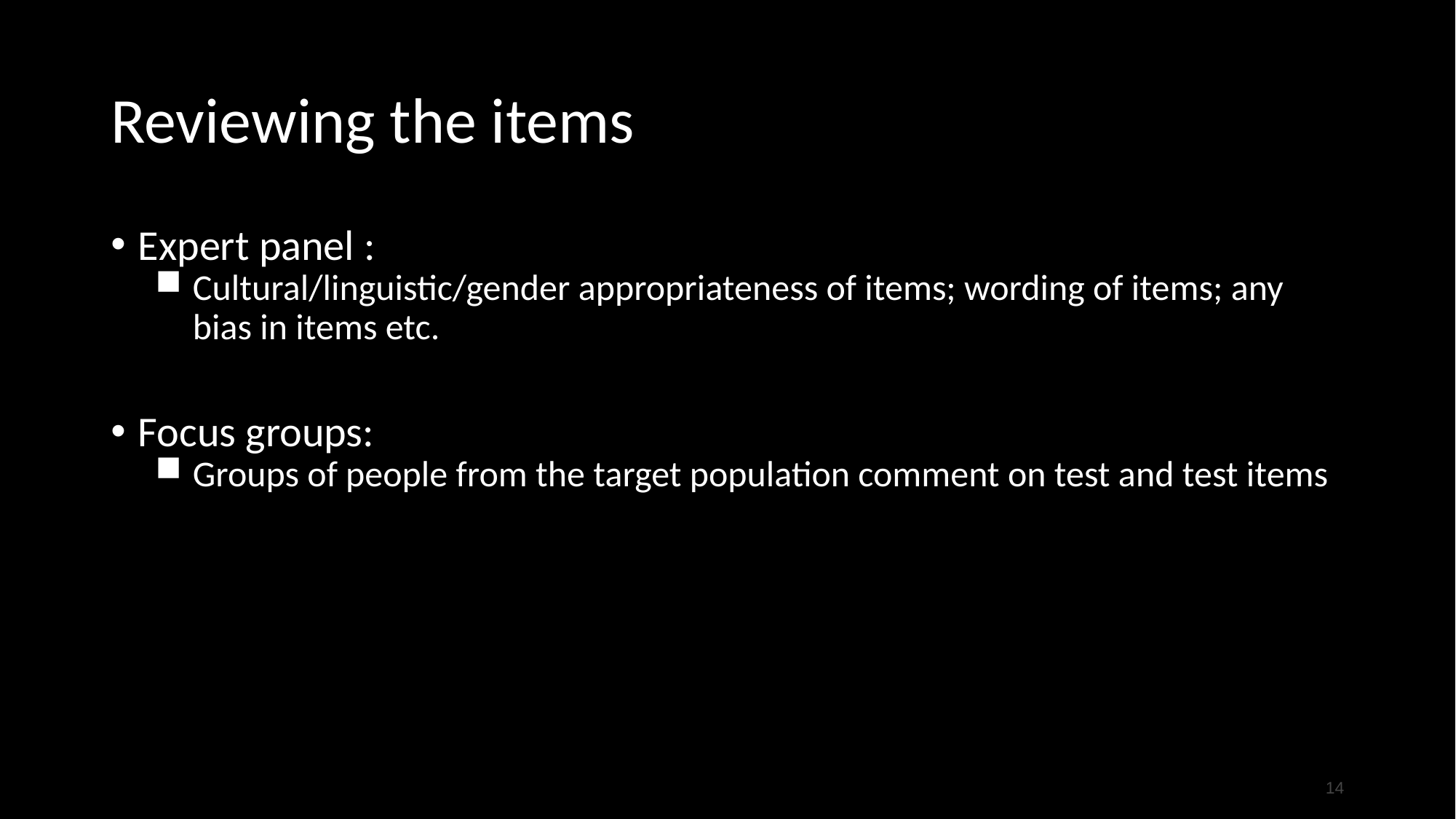

# Reviewing the items
Expert panel :
Cultural/linguistic/gender appropriateness of items; wording of items; any bias in items etc.

Focus groups:
Groups of people from the target population comment on test and test items

14